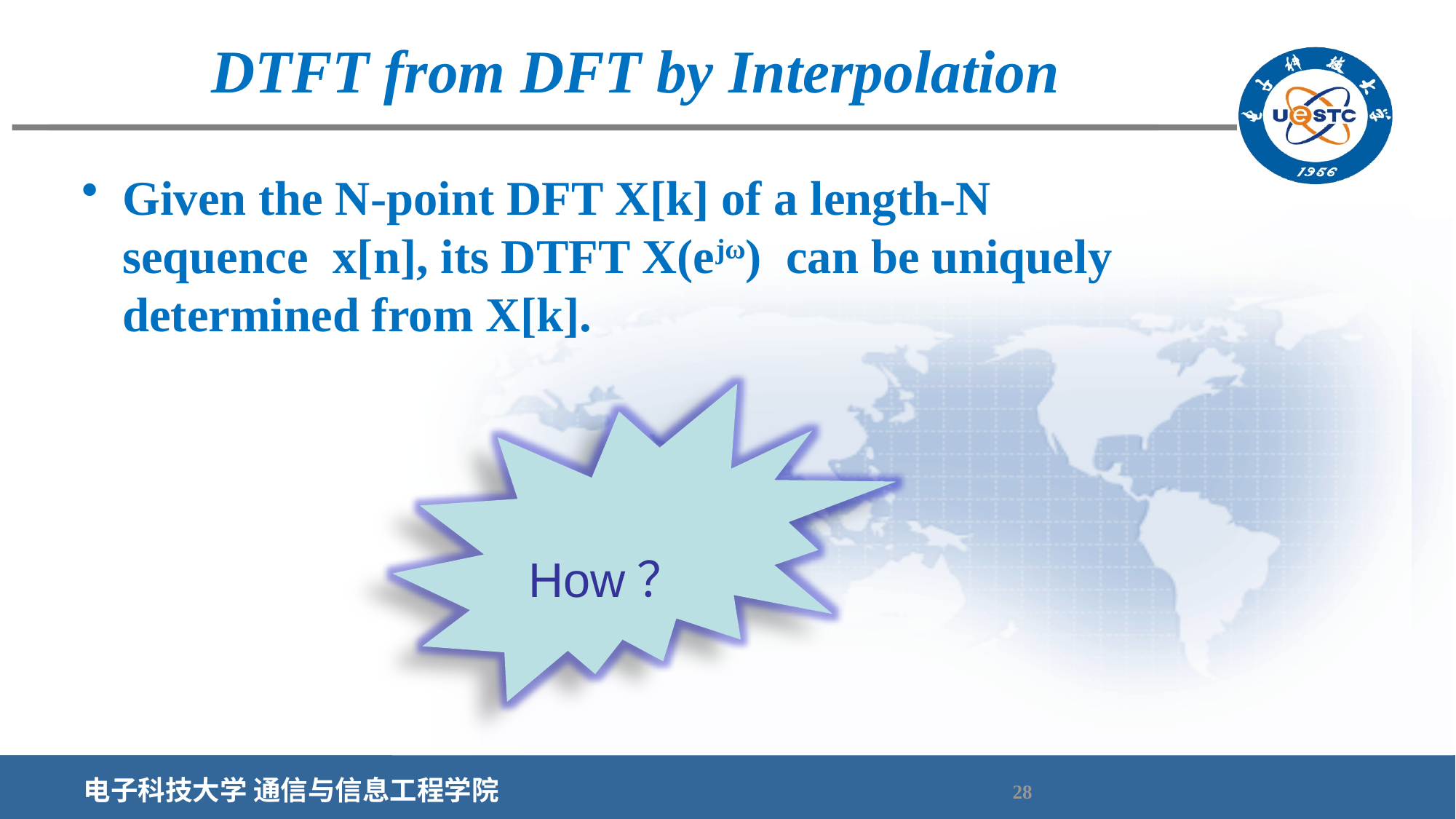

# DTFT from DFT by Interpolation
Given the N-point DFT X[k] of a length-N sequence  x[n], its DTFT X(ejω)  can be uniquely determined from X[k].

     How？